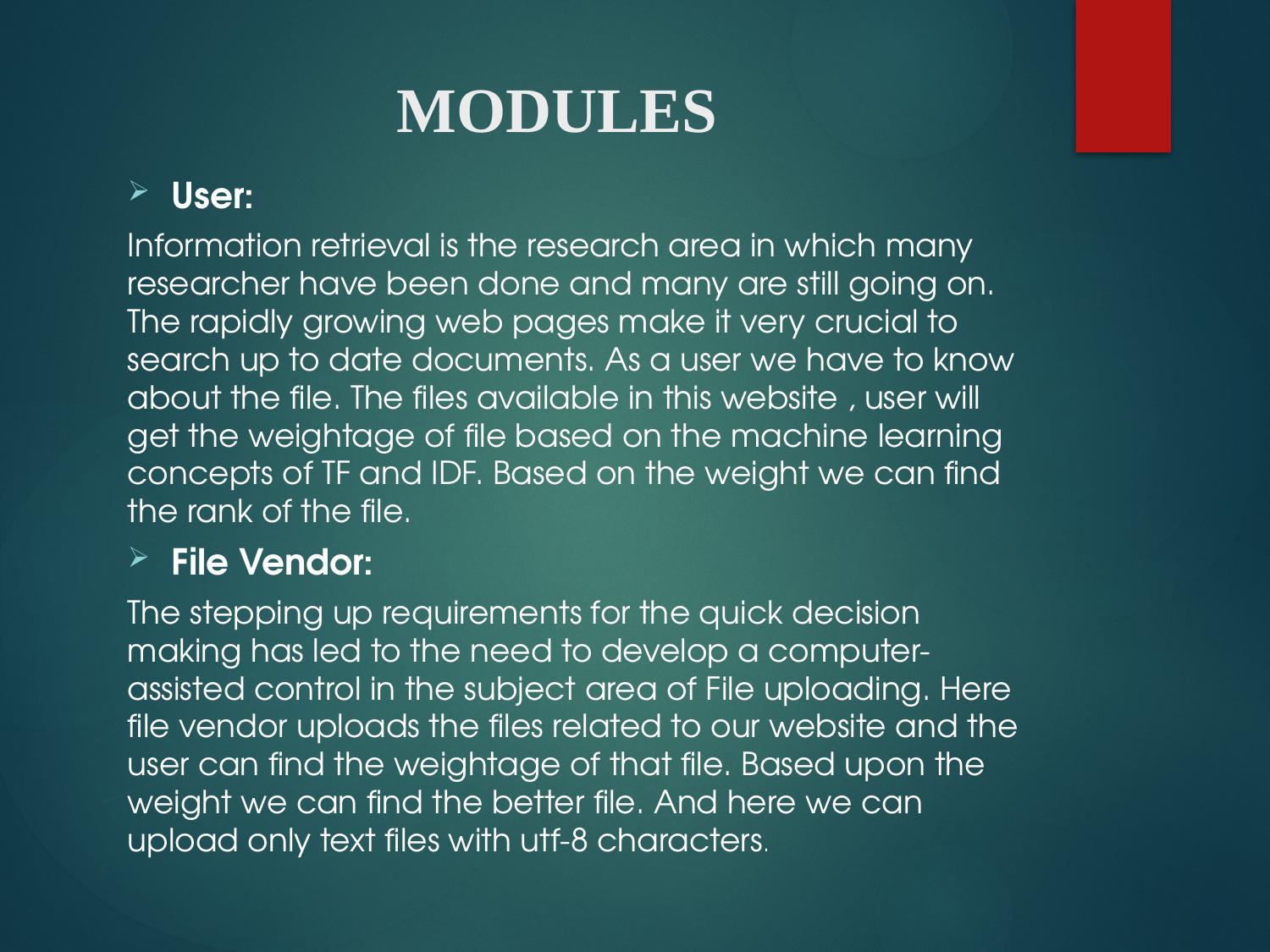

# MODULES
User:
Information retrieval is the research area in which many researcher have been done and many are still going on. The rapidly growing web pages make it very crucial to search up to date documents. As a user we have to know about the file. The files available in this website , user will get the weightage of file based on the machine learning concepts of TF and IDF. Based on the weight we can find the rank of the file.
File Vendor:
The stepping up requirements for the quick decision making has led to the need to develop a computer-assisted control in the subject area of File uploading. Here file vendor uploads the files related to our website and the user can find the weightage of that file. Based upon the weight we can find the better file. And here we can upload only text files with utf-8 characters.